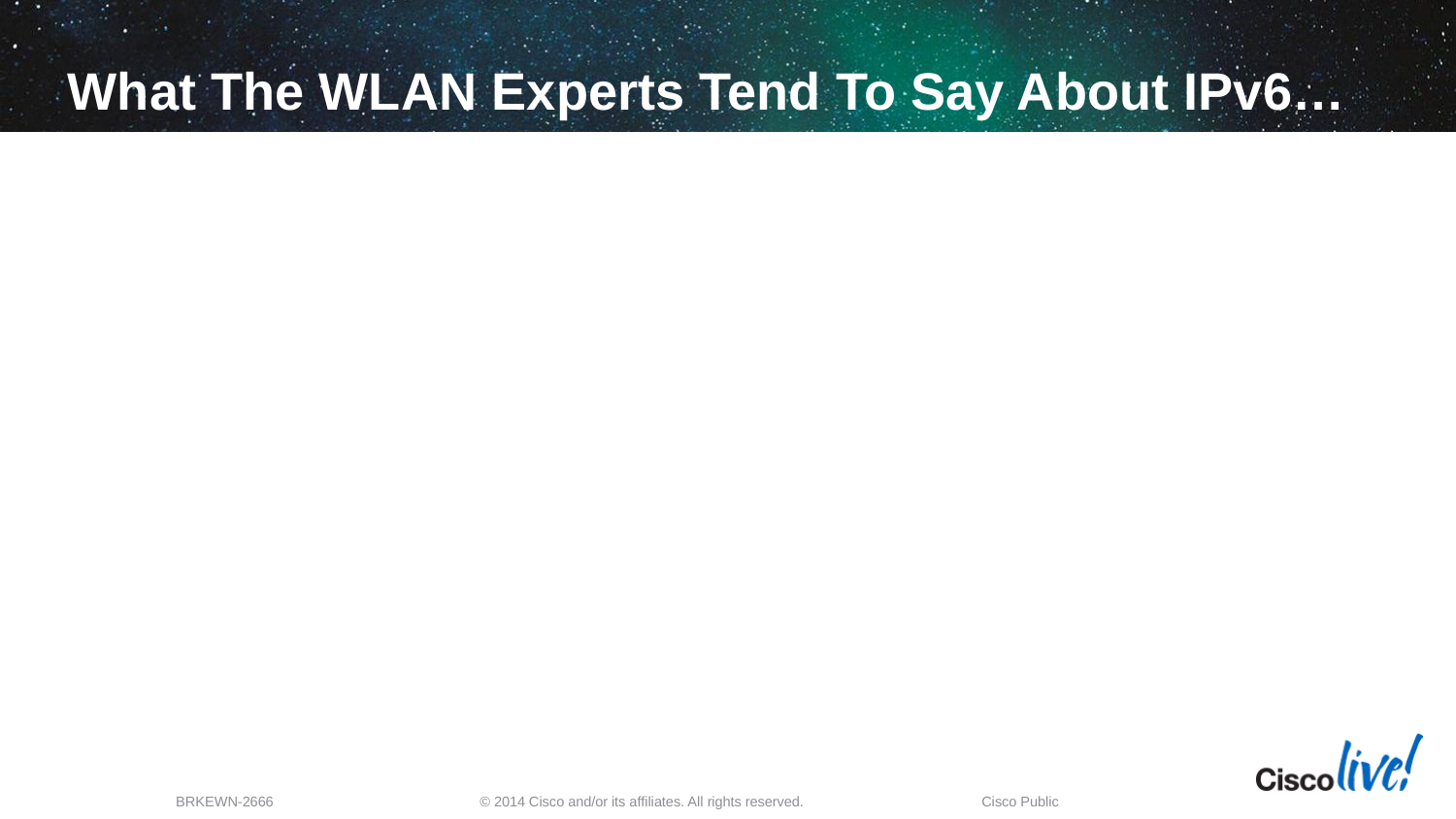

# What The WLAN Experts Tend To Say About IPv6…